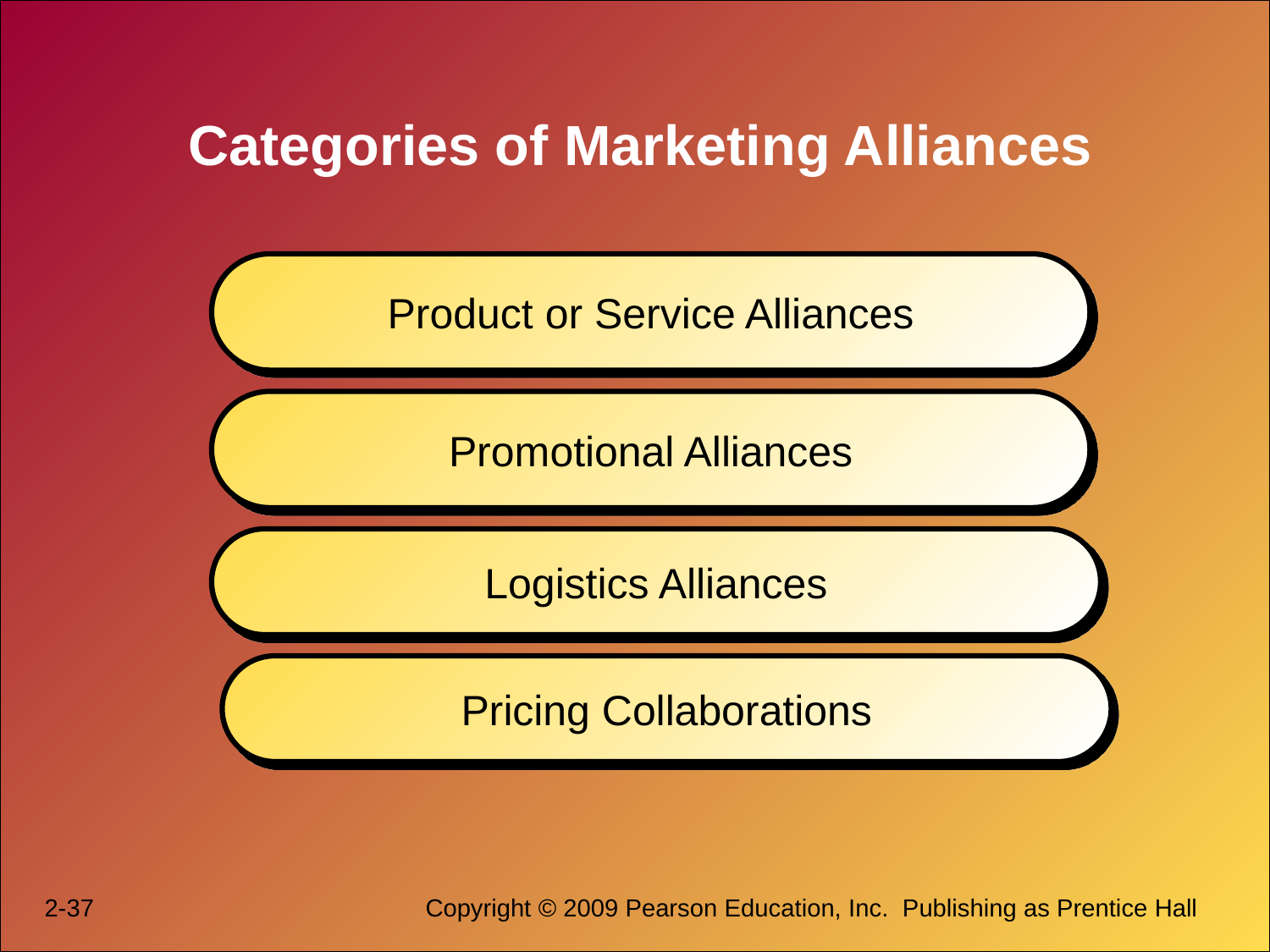

# Categories of Marketing Alliances
Product or Service Alliances
Promotional Alliances
Logistics Alliances
Pricing Collaborations
2-37			Copyright © 2009 Pearson Education, Inc.  Publishing as Prentice Hall